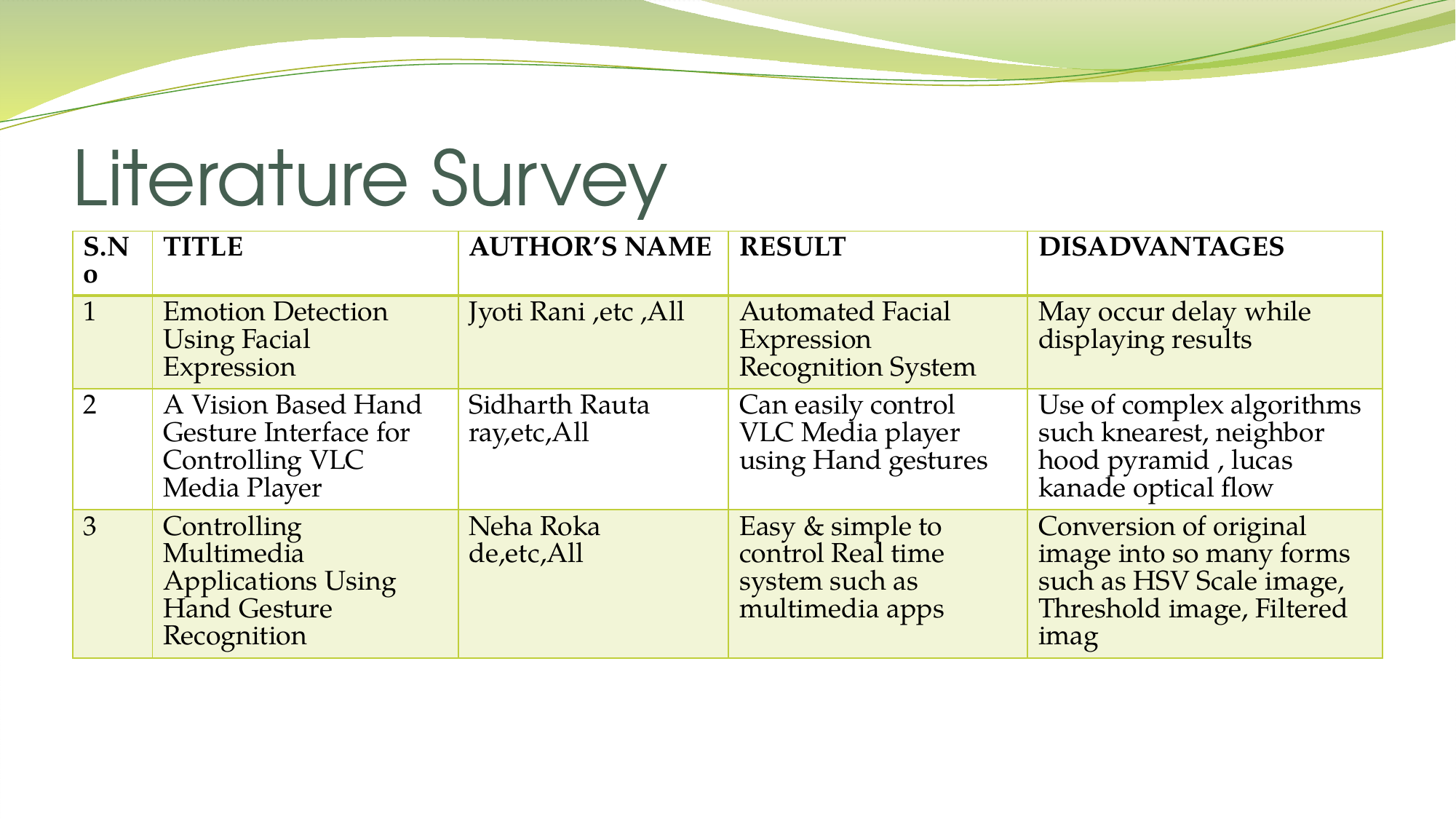

# Literature Survey
| S.No | TITLE | AUTHOR’S NAME | RESULT | DISADVANTAGES |
| --- | --- | --- | --- | --- |
| 1 | Emotion Detection Using Facial Expression | Jyoti Rani ,etc ,All | Automated Facial Expression Recognition System | May occur delay while displaying results |
| 2 | A Vision Based Hand Gesture Interface for Controlling VLC Media Player | Sidharth Rauta ray,etc,All | Can easily control VLC Media player using Hand gestures | Use of complex algorithms such knearest, neighbor hood pyramid , lucas kanade optical flow |
| 3 | Controlling Multimedia Applications Using Hand Gesture Recognition | Neha Roka de,etc,All | Easy & simple to control Real time system such as multimedia apps | Conversion of original image into so many forms such as HSV Scale image, Threshold image, Filtered imag |